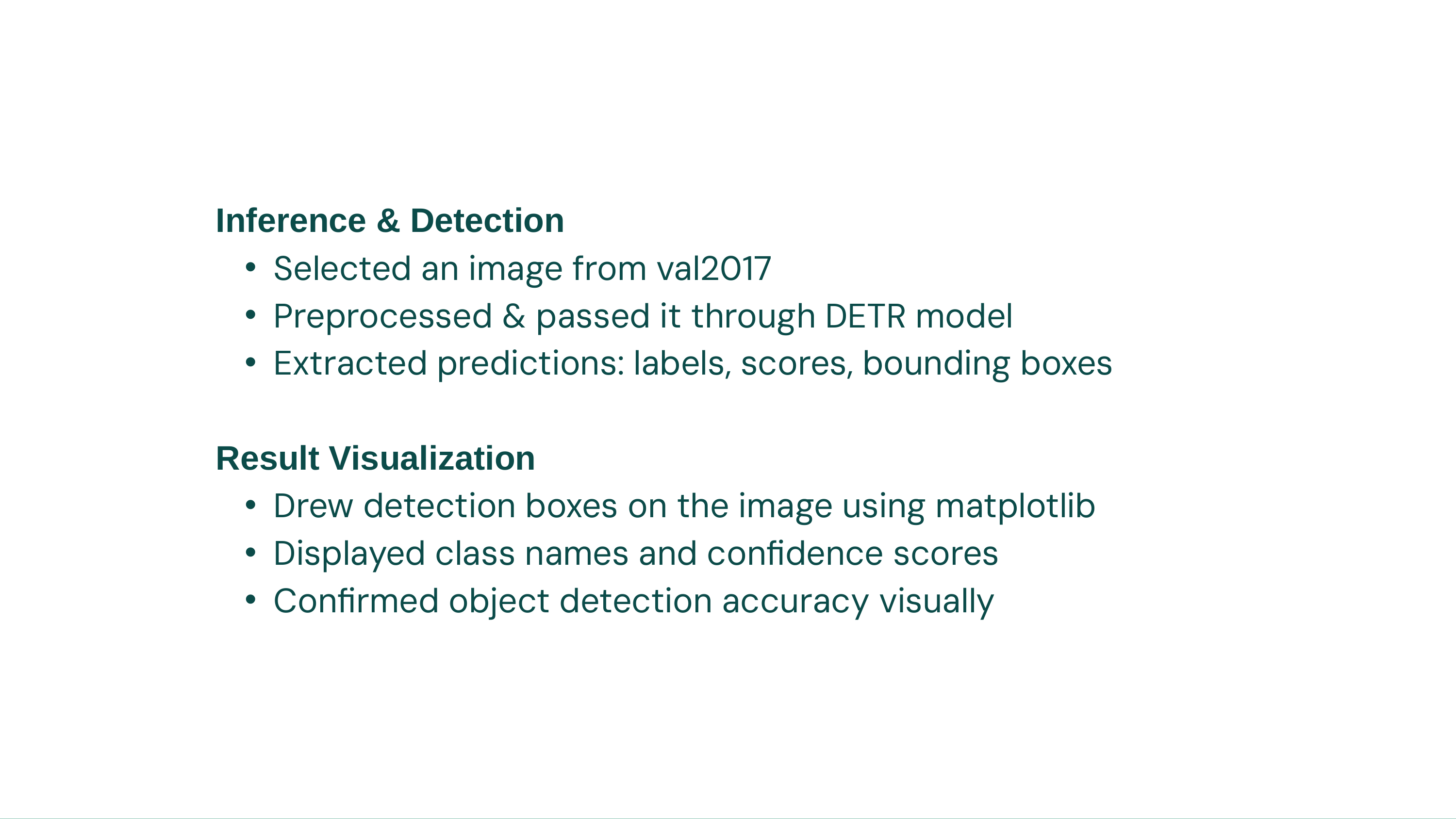

Inference & Detection
Selected an image from val2017
Preprocessed & passed it through DETR model
Extracted predictions: labels, scores, bounding boxes

Result Visualization
Drew detection boxes on the image using matplotlib
Displayed class names and confidence scores
Confirmed object detection accuracy visually